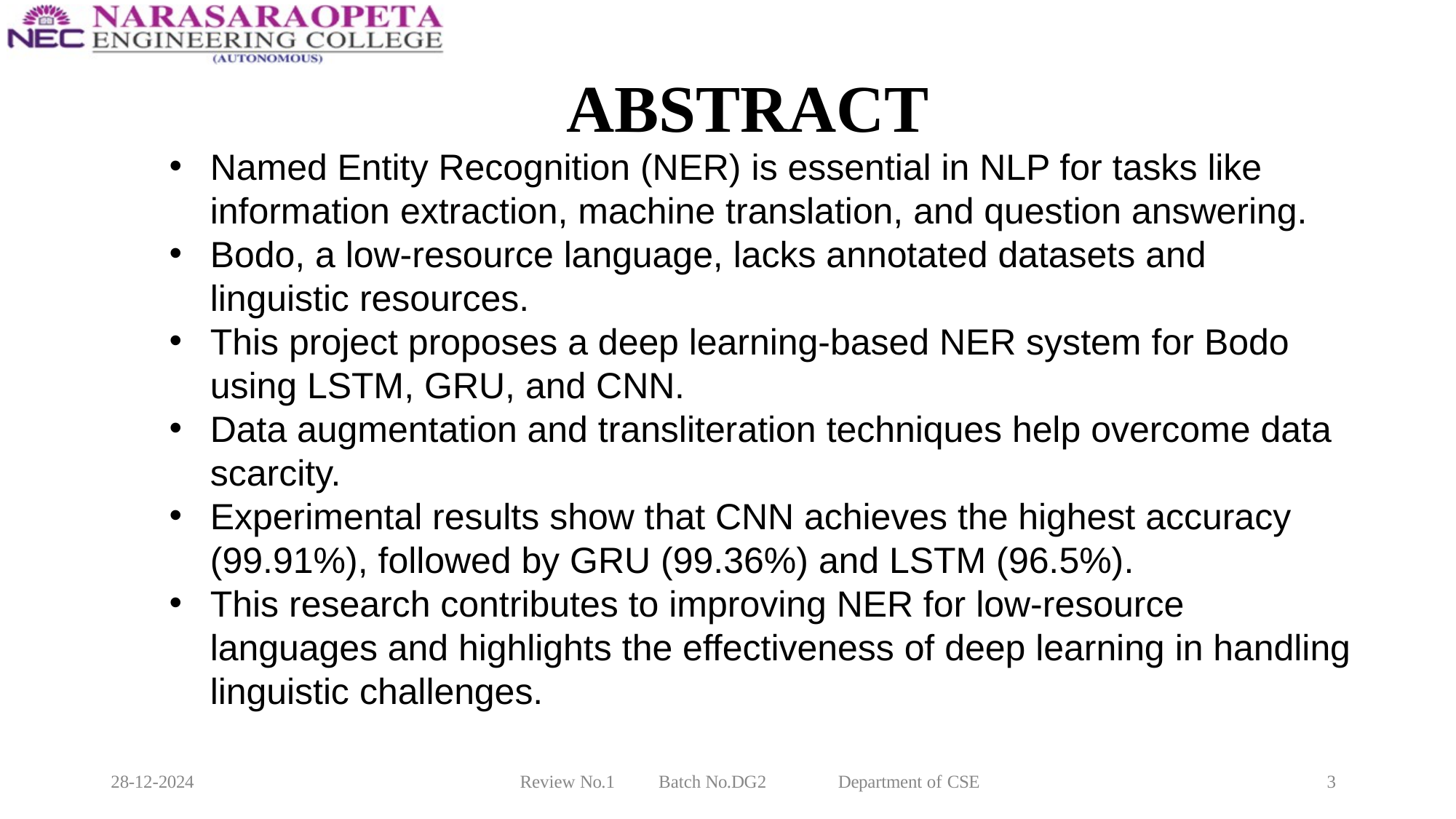

# ABSTRACT
Named Entity Recognition (NER) is essential in NLP for tasks like information extraction, machine translation, and question answering.
Bodo, a low-resource language, lacks annotated datasets and linguistic resources.
This project proposes a deep learning-based NER system for Bodo using LSTM, GRU, and CNN.
Data augmentation and transliteration techniques help overcome data scarcity.
Experimental results show that CNN achieves the highest accuracy (99.91%), followed by GRU (99.36%) and LSTM (96.5%).
This research contributes to improving NER for low-resource languages and highlights the effectiveness of deep learning in handling linguistic challenges.
28-12-2024
Review No.1
Batch No.DG2
Department of CSE
3